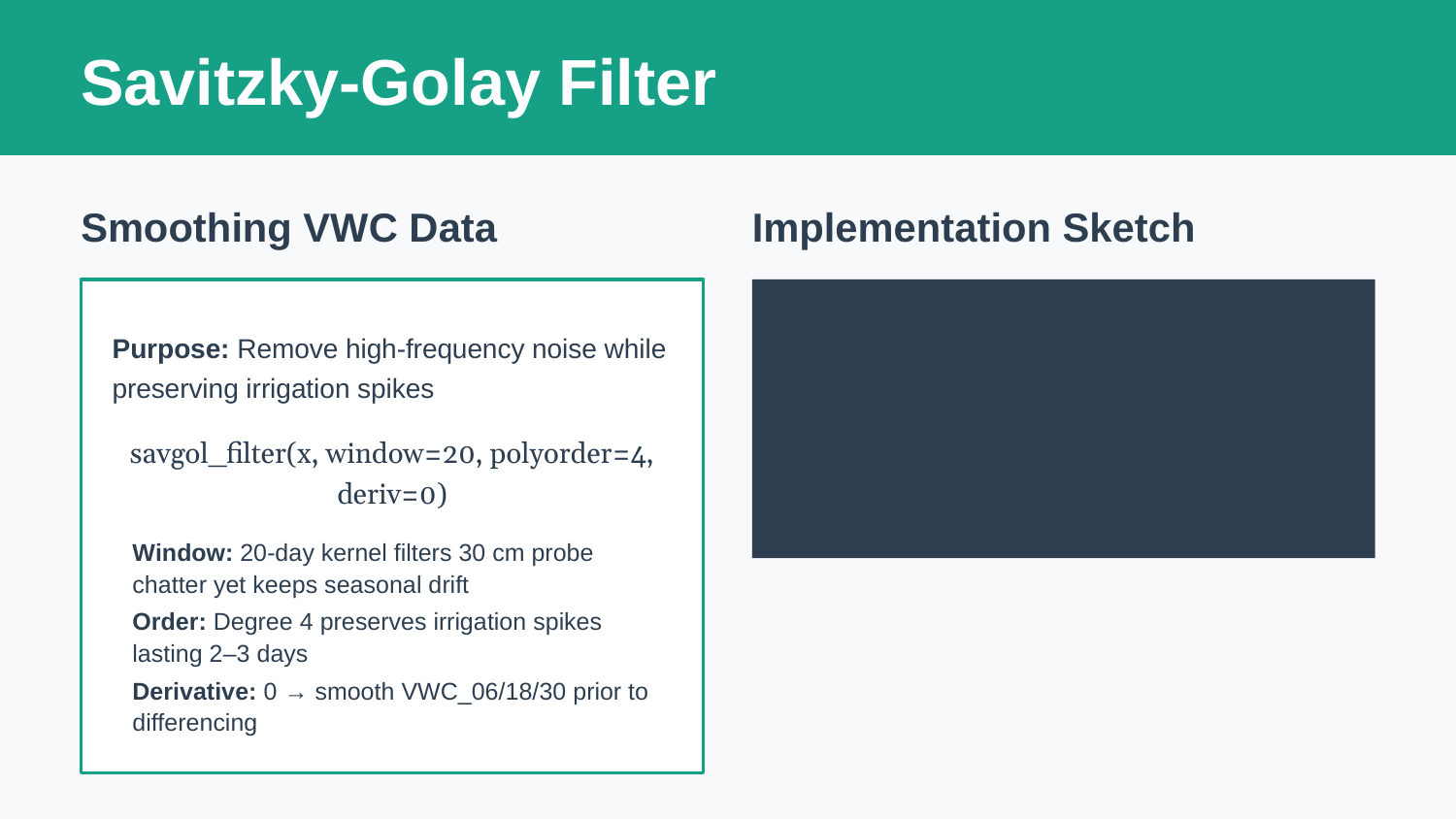

Savitzky-Golay Filter
Smoothing VWC Data
Implementation Sketch

for col in target_columns:
Purpose: Remove high-frequency noise while preserving irrigation spikes
df[col] = savgol_filter(
df[col], window_length=20, polyorder=4, deriv=0
savgol_filter(x, window=20, polyorder=4, deriv=0)
)
Window: 20-day kernel filters 30 cm probe chatter yet keeps seasonal drift
Order: Degree 4 preserves irrigation spikes lasting 2–3 days
Derivative: 0 → smooth VWC_06/18/30 prior to differencing